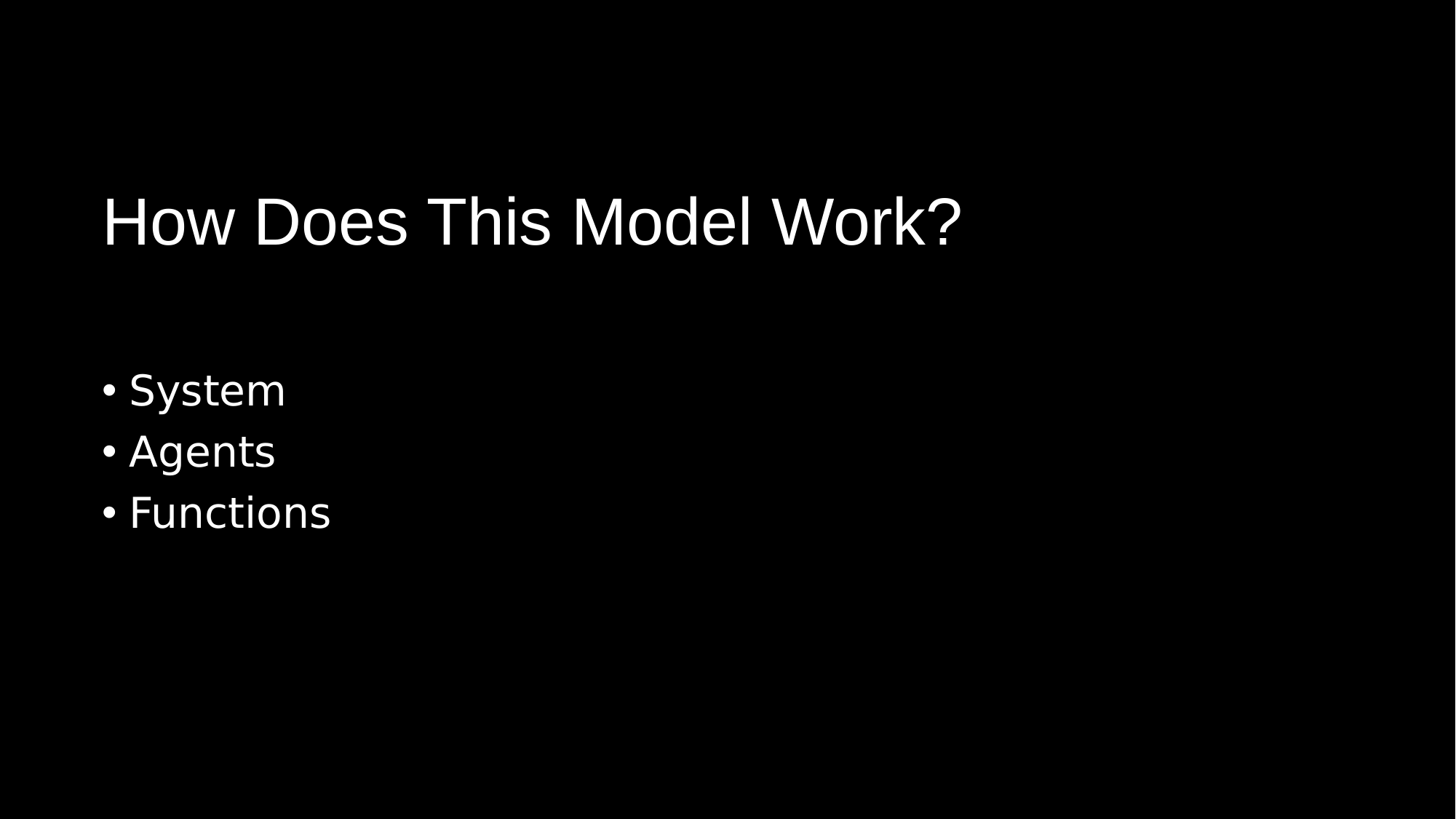

# How Does This Model Work?
System
Agents
Functions